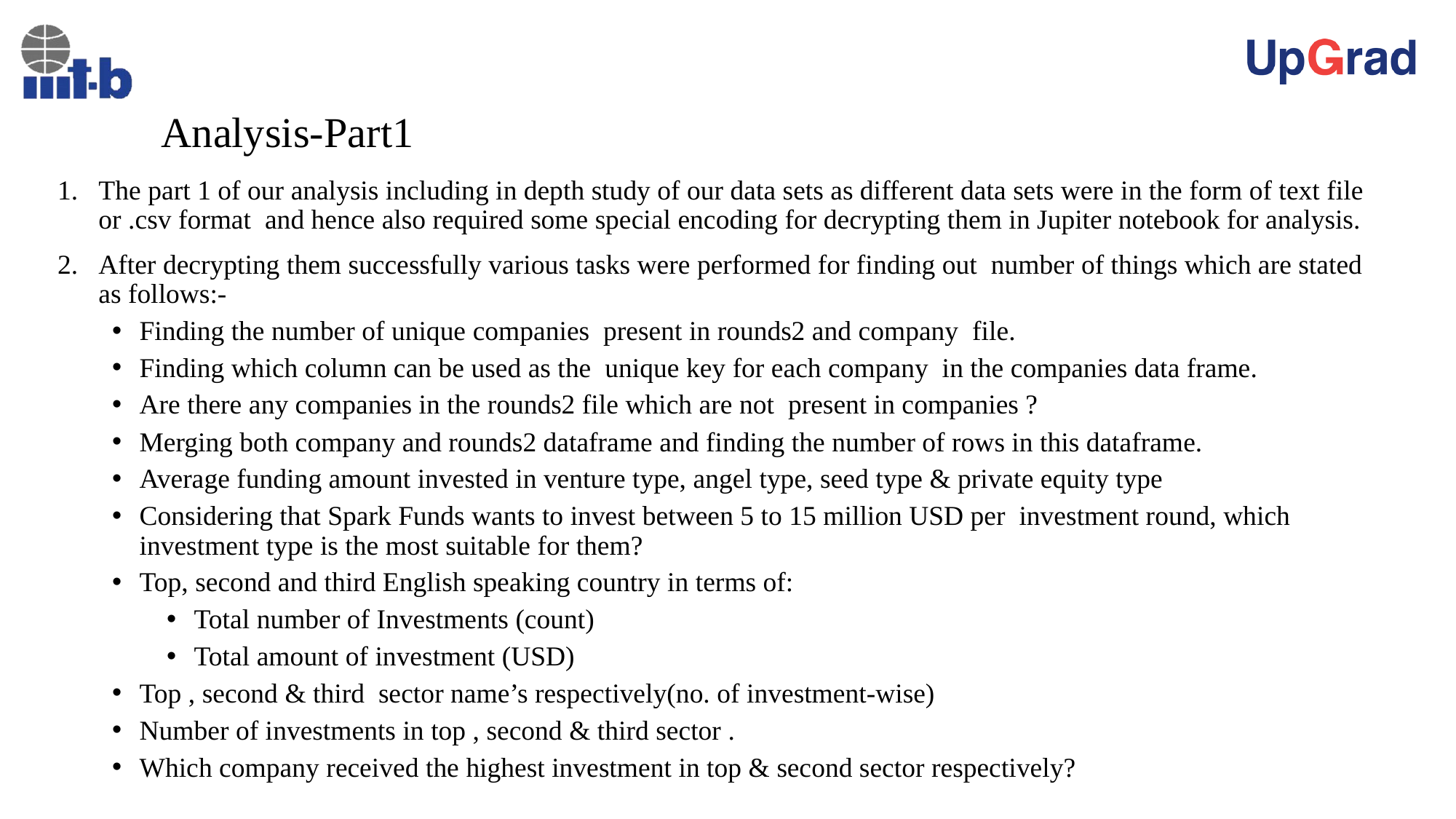

Analysis-Part1
The part 1 of our analysis including in depth study of our data sets as different data sets were in the form of text file or .csv format  and hence also required some special encoding for decrypting them in Jupiter notebook for analysis.
After decrypting them successfully various tasks were performed for finding out  number of things which are stated as follows:-
Finding the number of unique companies  present in rounds2 and company  file.
Finding which column can be used as the  unique key for each company  in the companies data frame.
Are there any companies in the rounds2 file which are not  present in companies ?
Merging both company and rounds2 dataframe and finding the number of rows in this dataframe.
Average funding amount invested in venture type, angel type, seed type & private equity type
Considering that Spark Funds wants to invest between 5 to 15 million USD per  investment round, which investment type is the most suitable for them?
Top, second and third English speaking country in terms of:
Total number of Investments (count)
Total amount of investment (USD)
Top , second & third  sector name’s respectively(no. of investment-wise)
Number of investments in top , second & third sector .
Which company received the highest investment in top & second sector respectively?